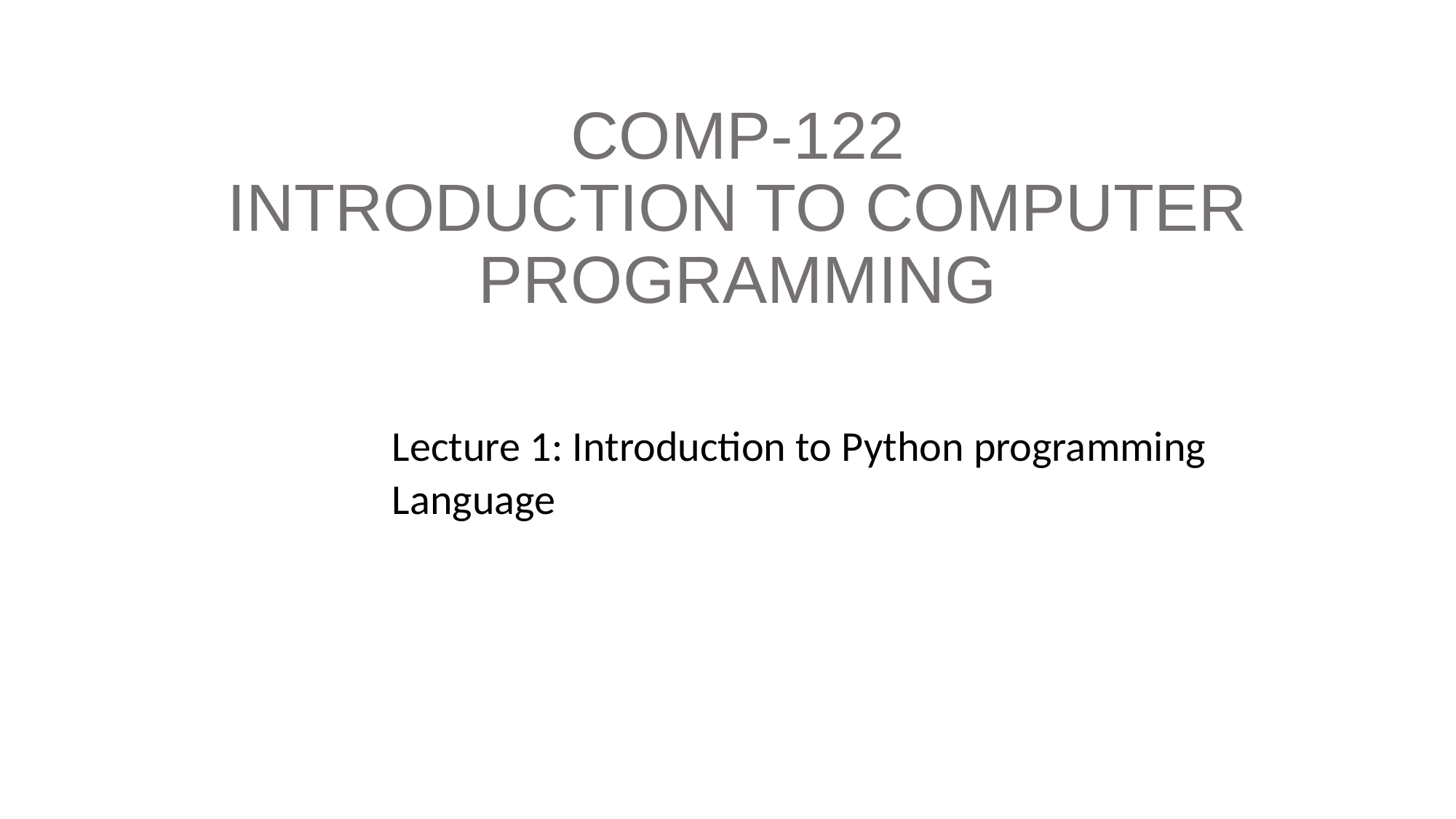

# COMP-122 INTRODUCTION TO COMPUTER PROGRAMMING
Lecture 1: Introduction to Python programming
Language